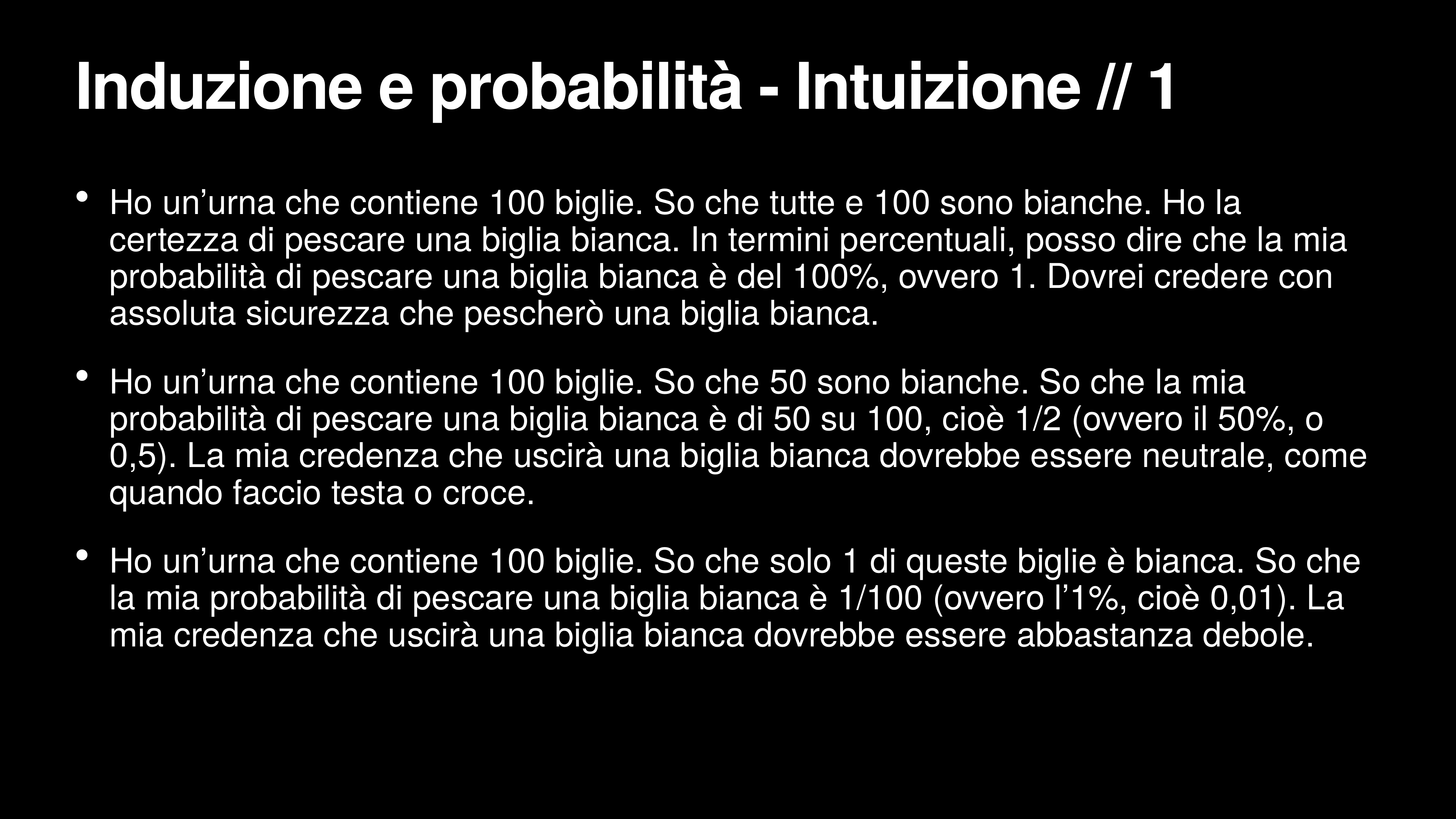

# Induzione e probabilità - Intuizione // 1
Ho un’urna che contiene 100 biglie. So che tutte e 100 sono bianche. Ho la certezza di pescare una biglia bianca. In termini percentuali, posso dire che la mia probabilità di pescare una biglia bianca è del 100%, ovvero 1. Dovrei credere con assoluta sicurezza che pescherò una biglia bianca.
Ho un’urna che contiene 100 biglie. So che 50 sono bianche. So che la mia probabilità di pescare una biglia bianca è di 50 su 100, cioè 1/2 (ovvero il 50%, o 0,5). La mia credenza che uscirà una biglia bianca dovrebbe essere neutrale, come quando faccio testa o croce.
Ho un’urna che contiene 100 biglie. So che solo 1 di queste biglie è bianca. So che la mia probabilità di pescare una biglia bianca è 1/100 (ovvero l’1%, cioè 0,01). La mia credenza che uscirà una biglia bianca dovrebbe essere abbastanza debole.